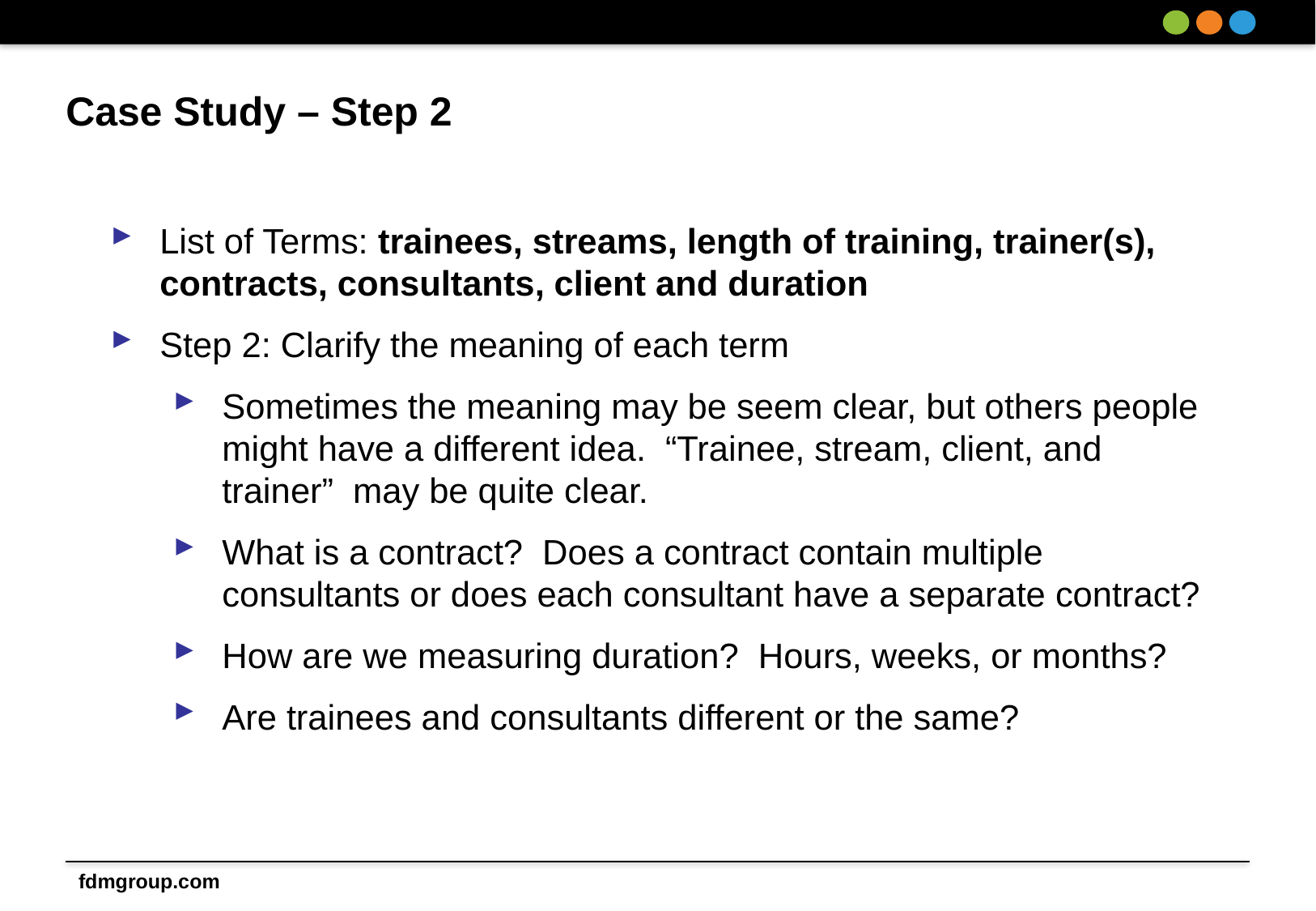

# Case Study – Step 2
List of Terms: trainees, streams, length of training, trainer(s), contracts, consultants, client and duration
Step 2: Clarify the meaning of each term
Sometimes the meaning may be seem clear, but others people might have a different idea.  “Trainee, stream, client, and trainer”  may be quite clear.
What is a contract?  Does a contract contain multiple consultants or does each consultant have a separate contract?
How are we measuring duration?  Hours, weeks, or months?
Are trainees and consultants different or the same?